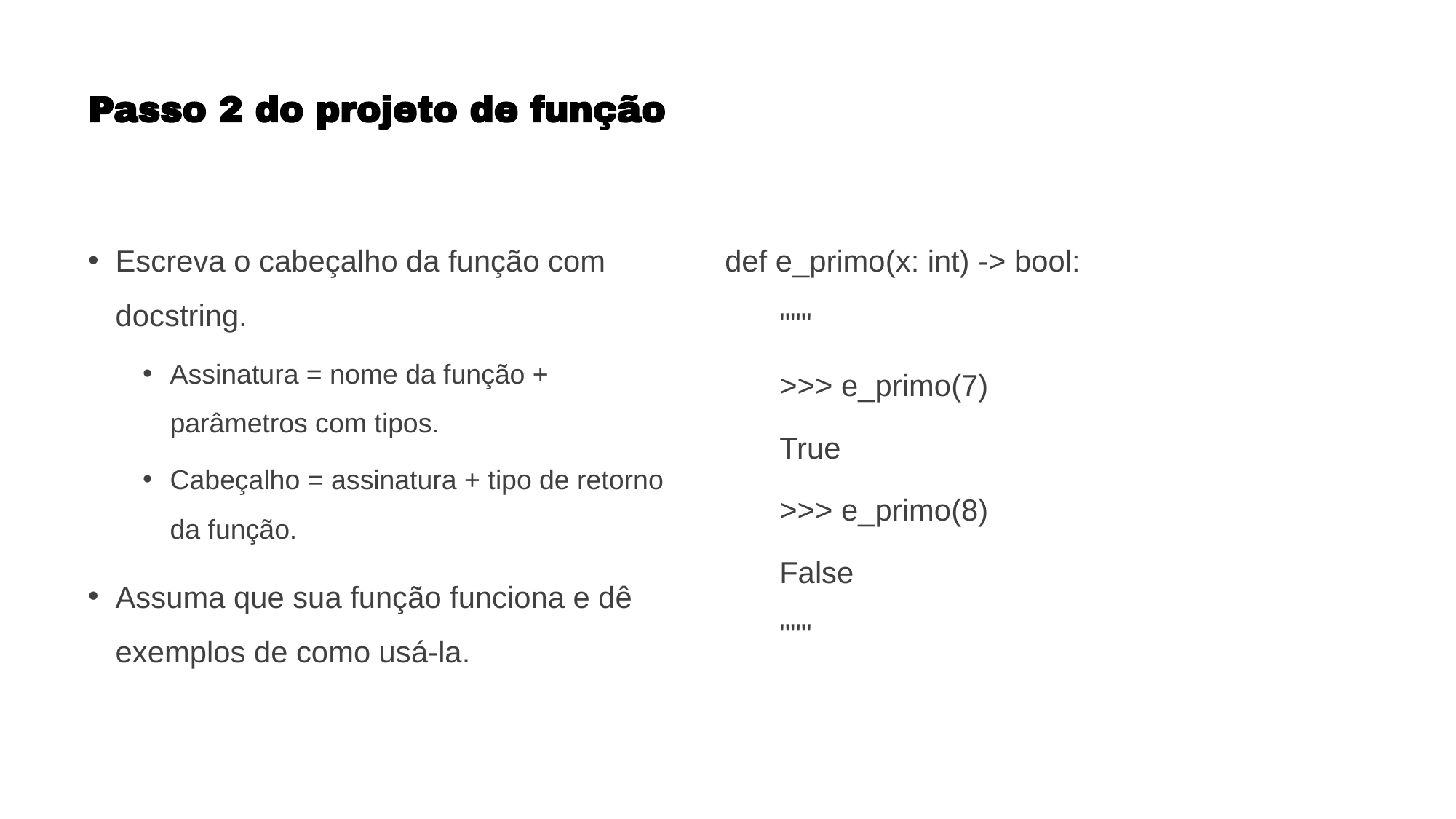

# Passo 2 do projeto de função
Escreva o cabeçalho da função com docstring.
Assinatura = nome da função + parâmetros com tipos.
Cabeçalho = assinatura + tipo de retorno da função.
Assuma que sua função funciona e dê exemplos de como usá-la.
def e_primo(x: int) -> bool:
"""
>>> e_primo(7)
True
>>> e_primo(8)
False
"""